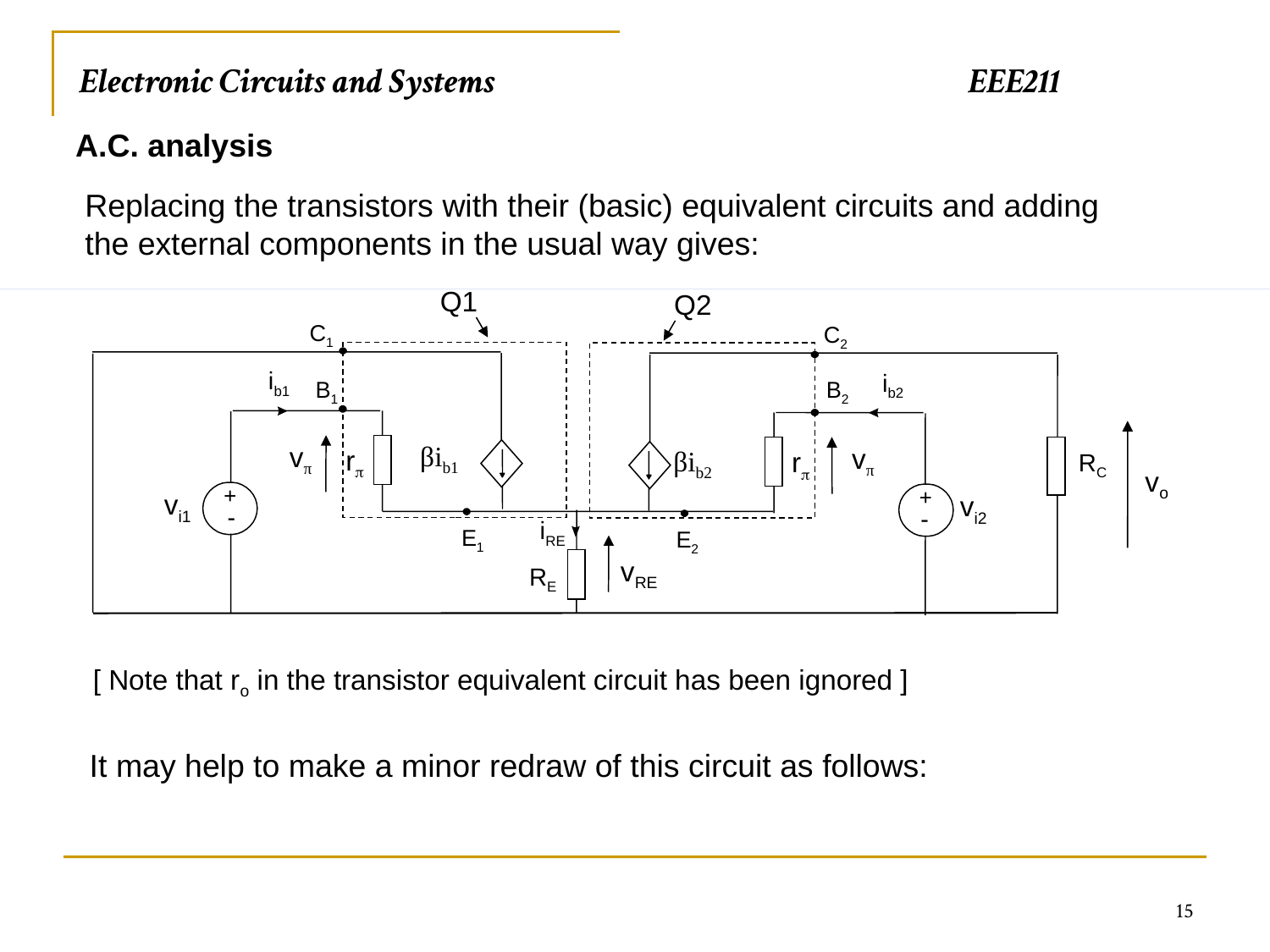

Electronic Circuits and Systems			   	EEE211
A.C. analysis
Replacing the transistors with their (basic) equivalent circuits and adding the external components in the usual way gives:
Q1
Q2

C1
C2

ib1
ib2
B1
B2

βib1
vπ

vπ

rπ
βib2
rπ
RC

vo

+

+

vi1

vi2
-
-

iRE
E1
E2

vRE
RE

[ Note that ro in the transistor equivalent circuit has been ignored ]
It may help to make a minor redraw of this circuit as follows:
15